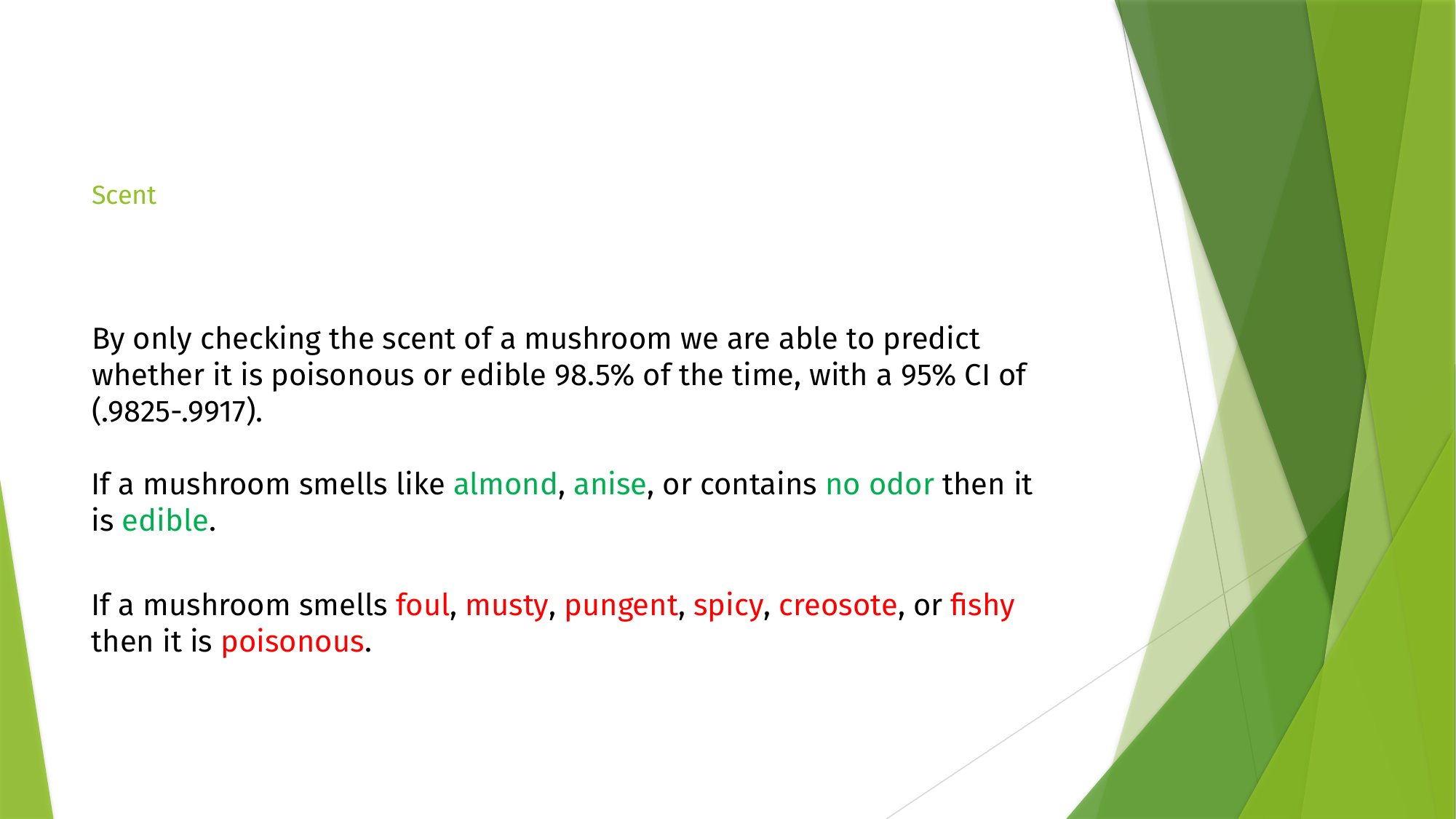

# Scent
By only checking the scent of a mushroom we are able to predict whether it is poisonous or edible 98.5% of the time, with a 95% CI of (.9825-.9917).

If a mushroom smells like almond, anise, or contains no odor then it is edible.

If a mushroom smells foul, musty, pungent, spicy, creosote, or fishy then it is poisonous.